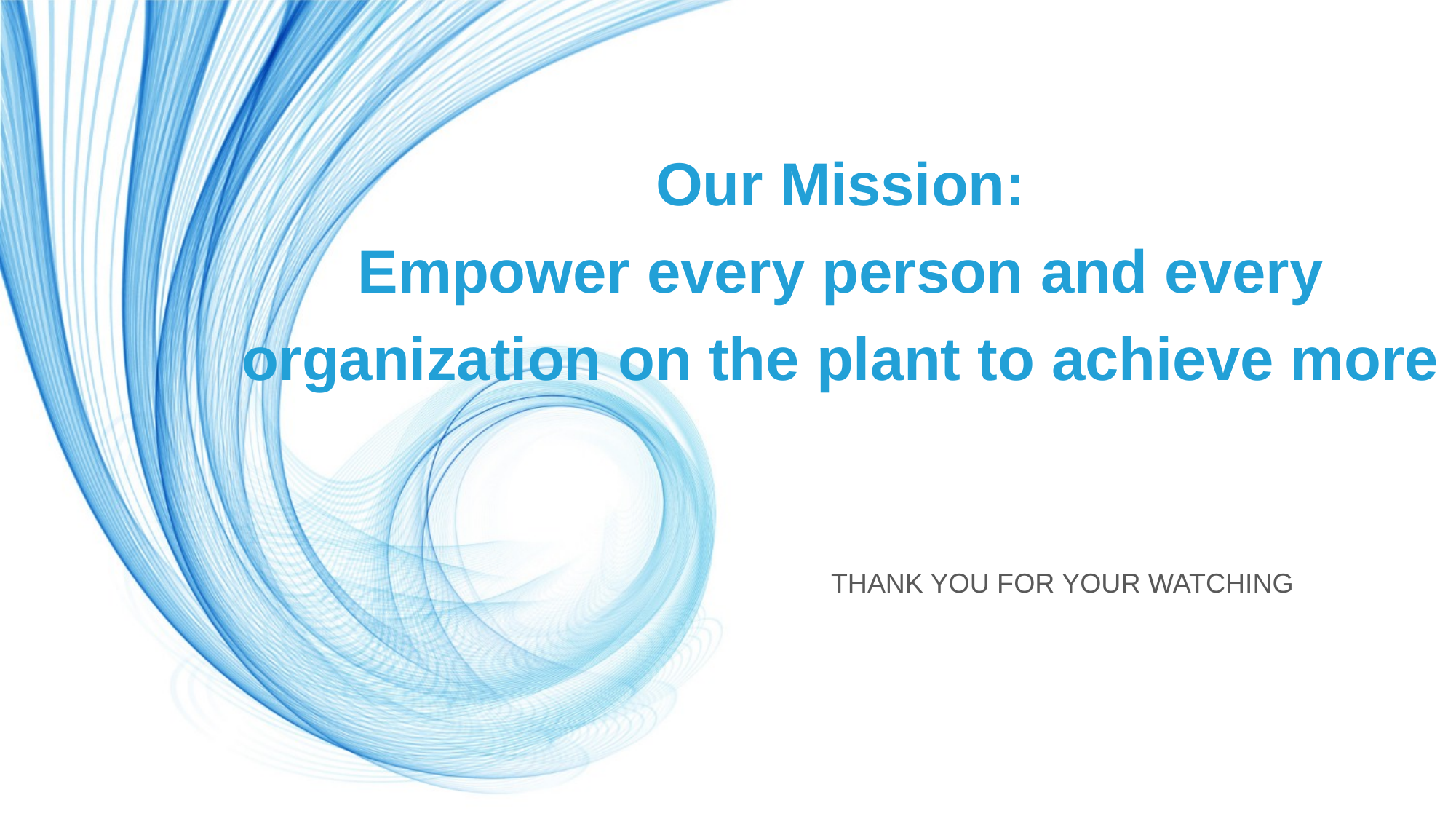

# Our Mission: Empower every person and every organization on the plant to achieve more
THANK YOU FOR YOUR WATCHING